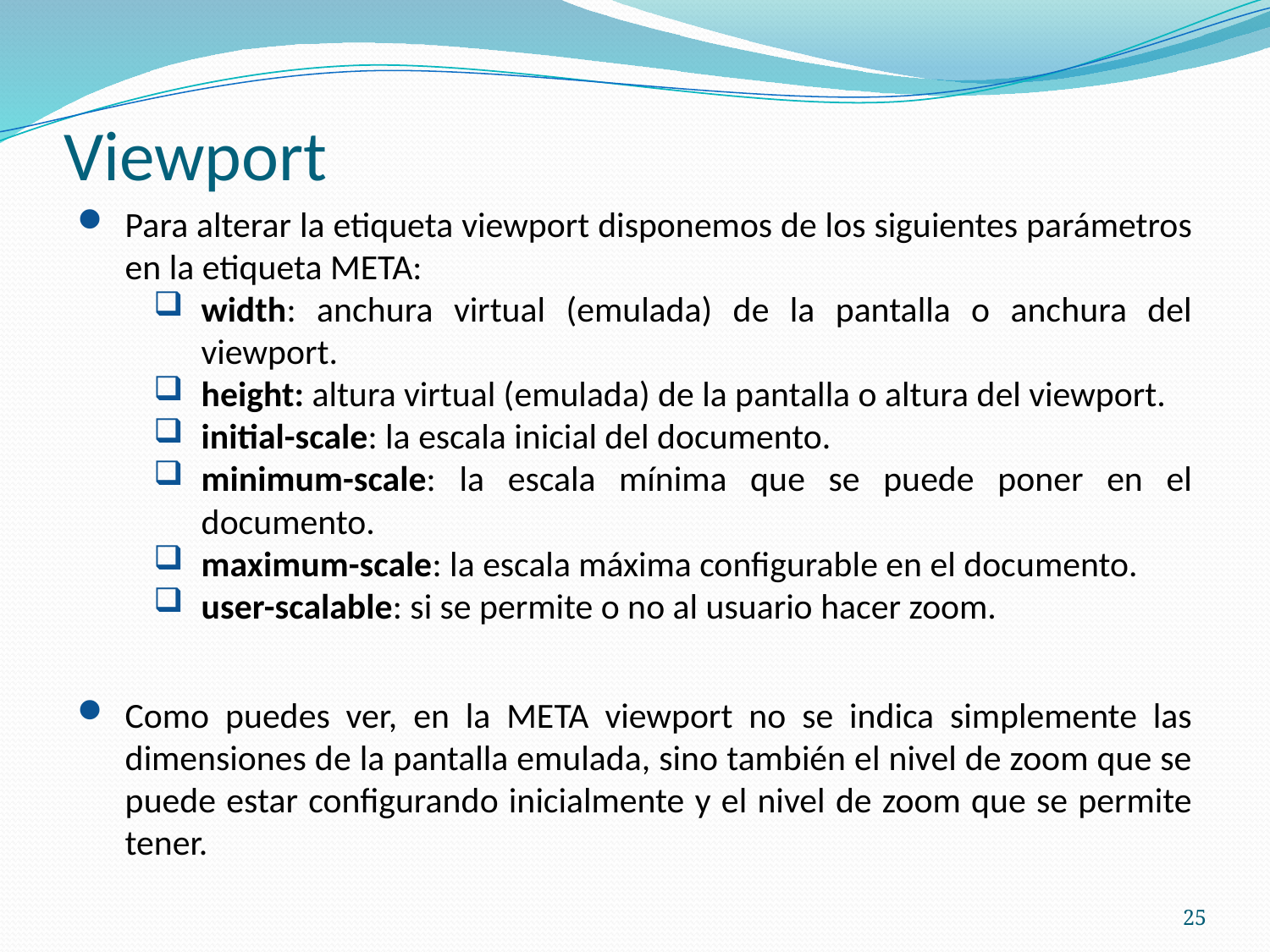

# Viewport
Para alterar la etiqueta viewport disponemos de los siguientes parámetros en la etiqueta META:
width: anchura virtual (emulada) de la pantalla o anchura del viewport.
height: altura virtual (emulada) de la pantalla o altura del viewport.
initial-scale: la escala inicial del documento.
minimum-scale: la escala mínima que se puede poner en el documento.
maximum-scale: la escala máxima configurable en el documento.
user-scalable: si se permite o no al usuario hacer zoom.

Como puedes ver, en la META viewport no se indica simplemente las dimensiones de la pantalla emulada, sino también el nivel de zoom que se puede estar configurando inicialmente y el nivel de zoom que se permite tener.

25